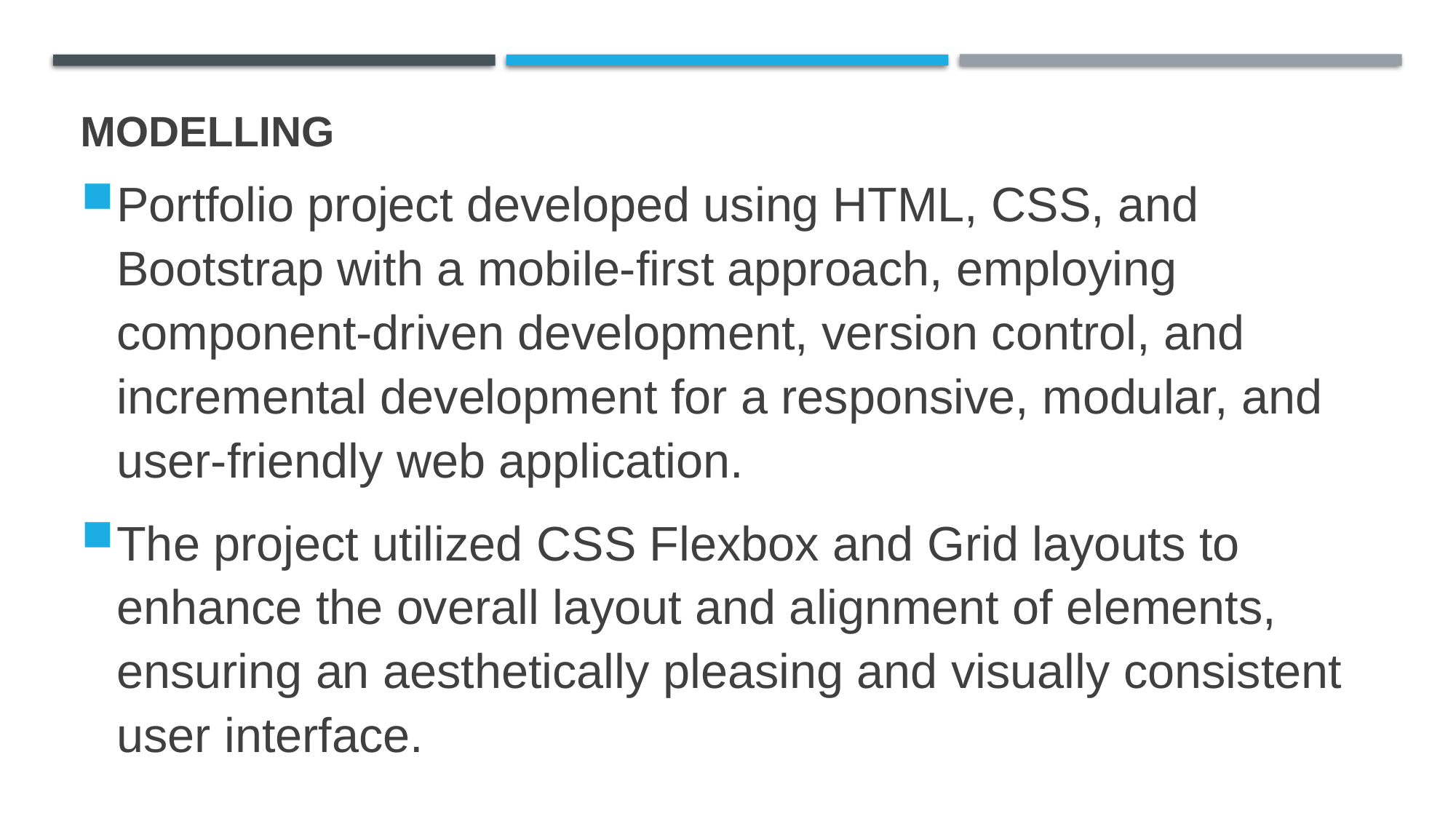

# MODELLING
Portfolio project developed using HTML, CSS, and Bootstrap with a mobile-first approach, employing component-driven development, version control, and incremental development for a responsive, modular, and user-friendly web application.
The project utilized CSS Flexbox and Grid layouts to enhance the overall layout and alignment of elements, ensuring an aesthetically pleasing and visually consistent user interface.